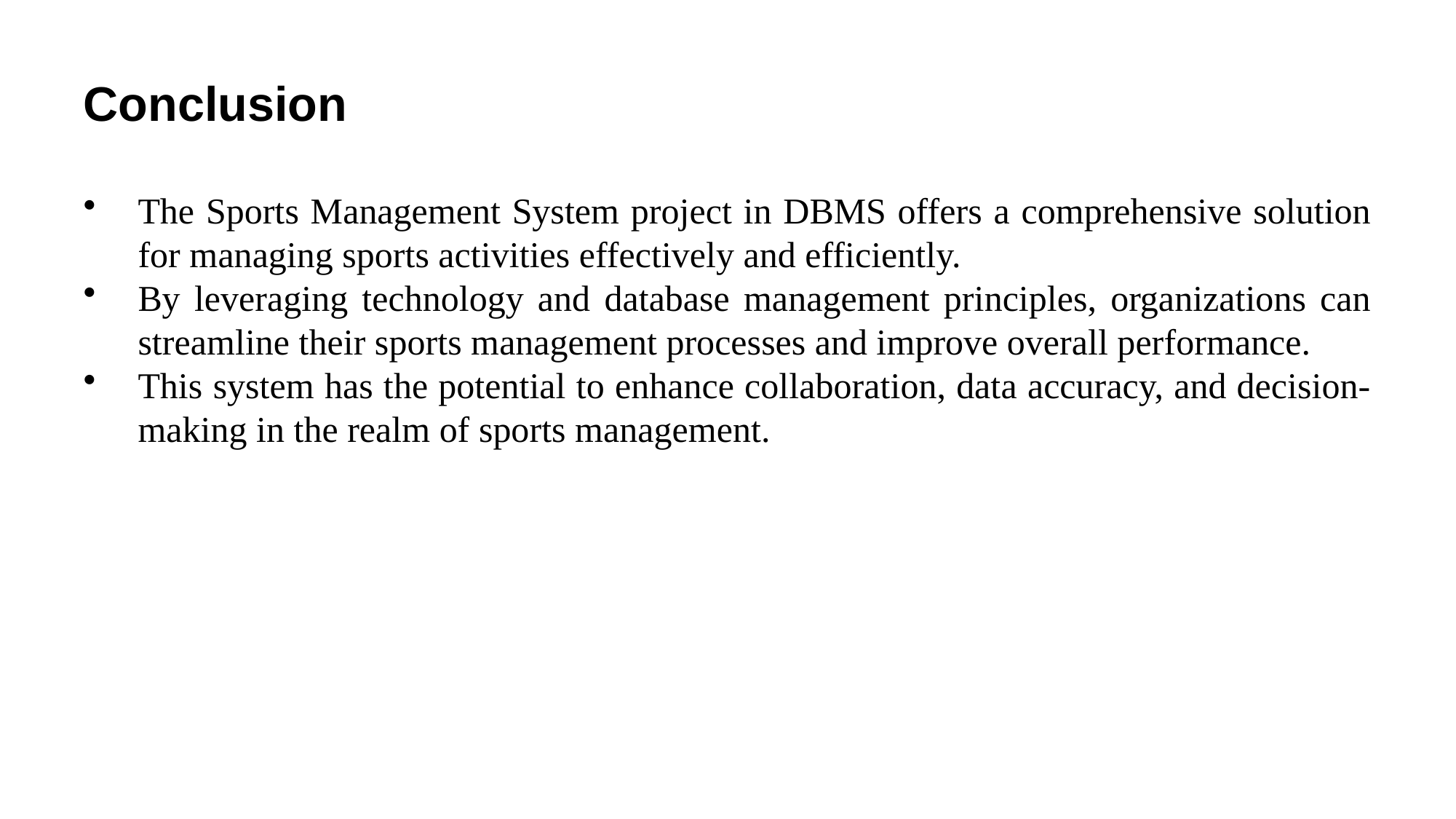

Conclusion
The Sports Management System project in DBMS offers a comprehensive solution for managing sports activities effectively and efficiently.
By leveraging technology and database management principles, organizations can streamline their sports management processes and improve overall performance.
This system has the potential to enhance collaboration, data accuracy, and decision-making in the realm of sports management.